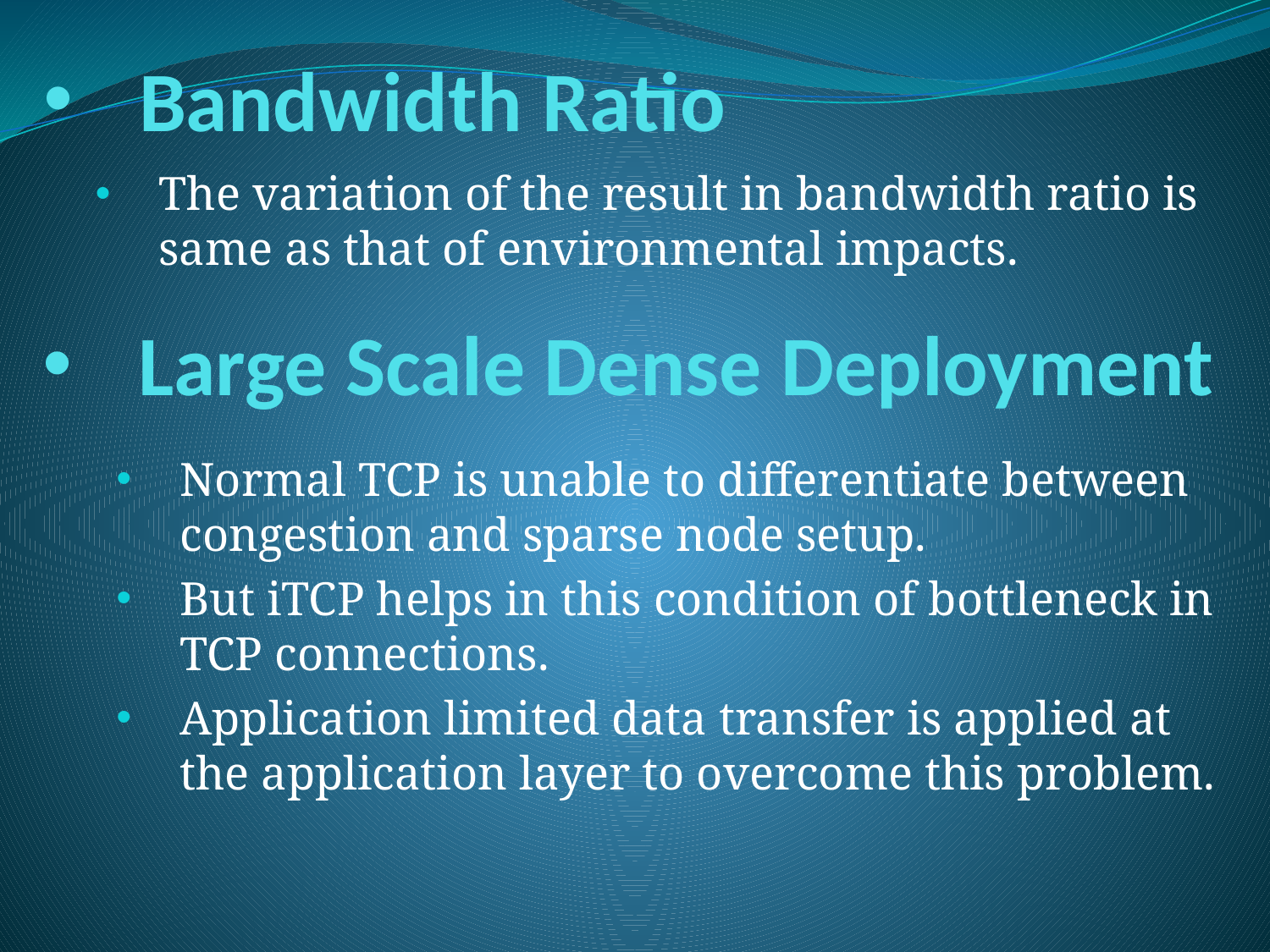

# Bandwidth Ratio
The variation of the result in bandwidth ratio is same as that of environmental impacts.
Large Scale Dense Deployment

Normal TCP is unable to differentiate between congestion and sparse node setup.
But iTCP helps in this condition of bottleneck in TCP connections.
Application limited data transfer is applied at the application layer to overcome this problem.